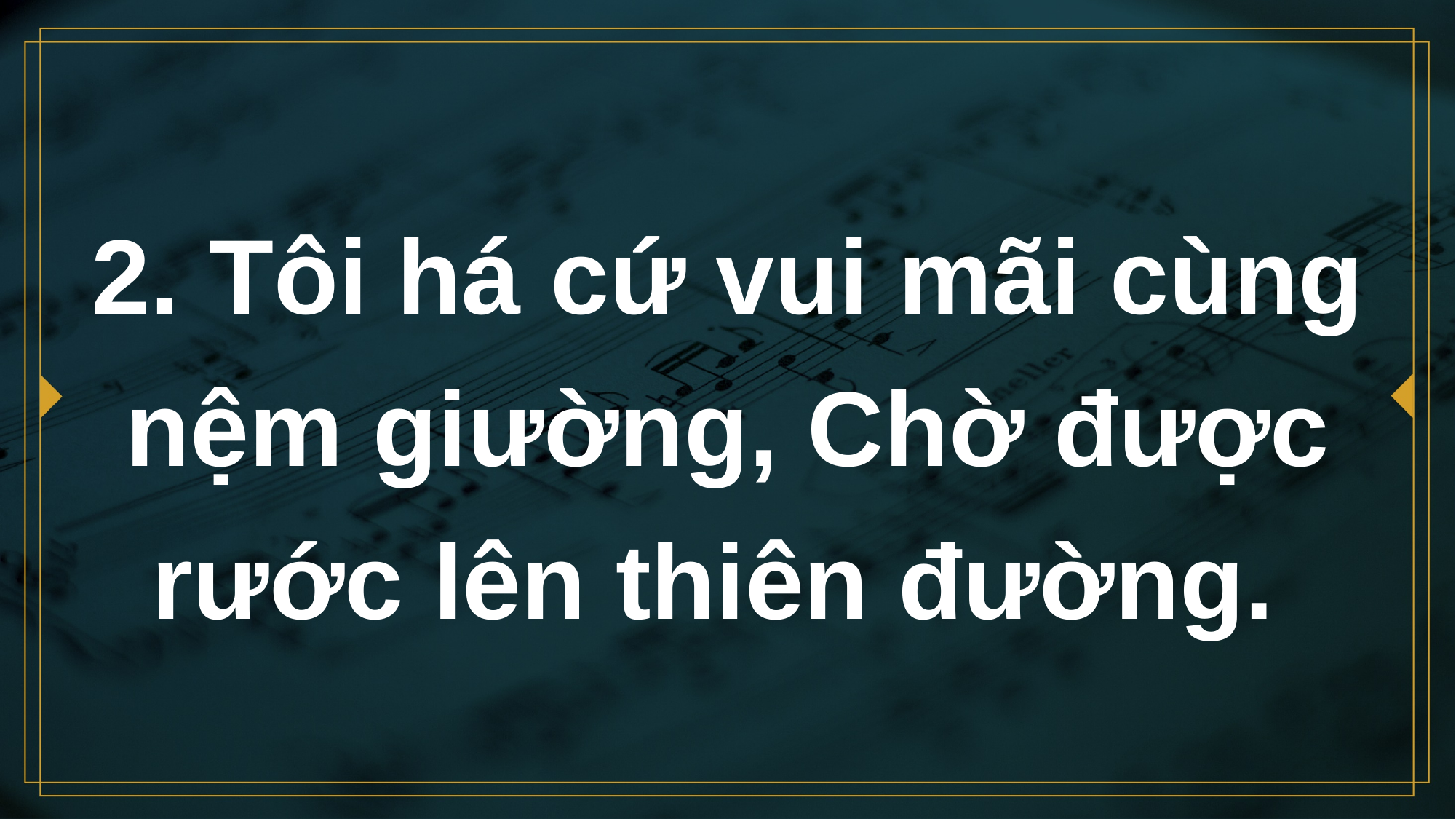

# 2. Tôi há cứ vui mãi cùng nệm giường, Chờ được rước lên thiên đường.